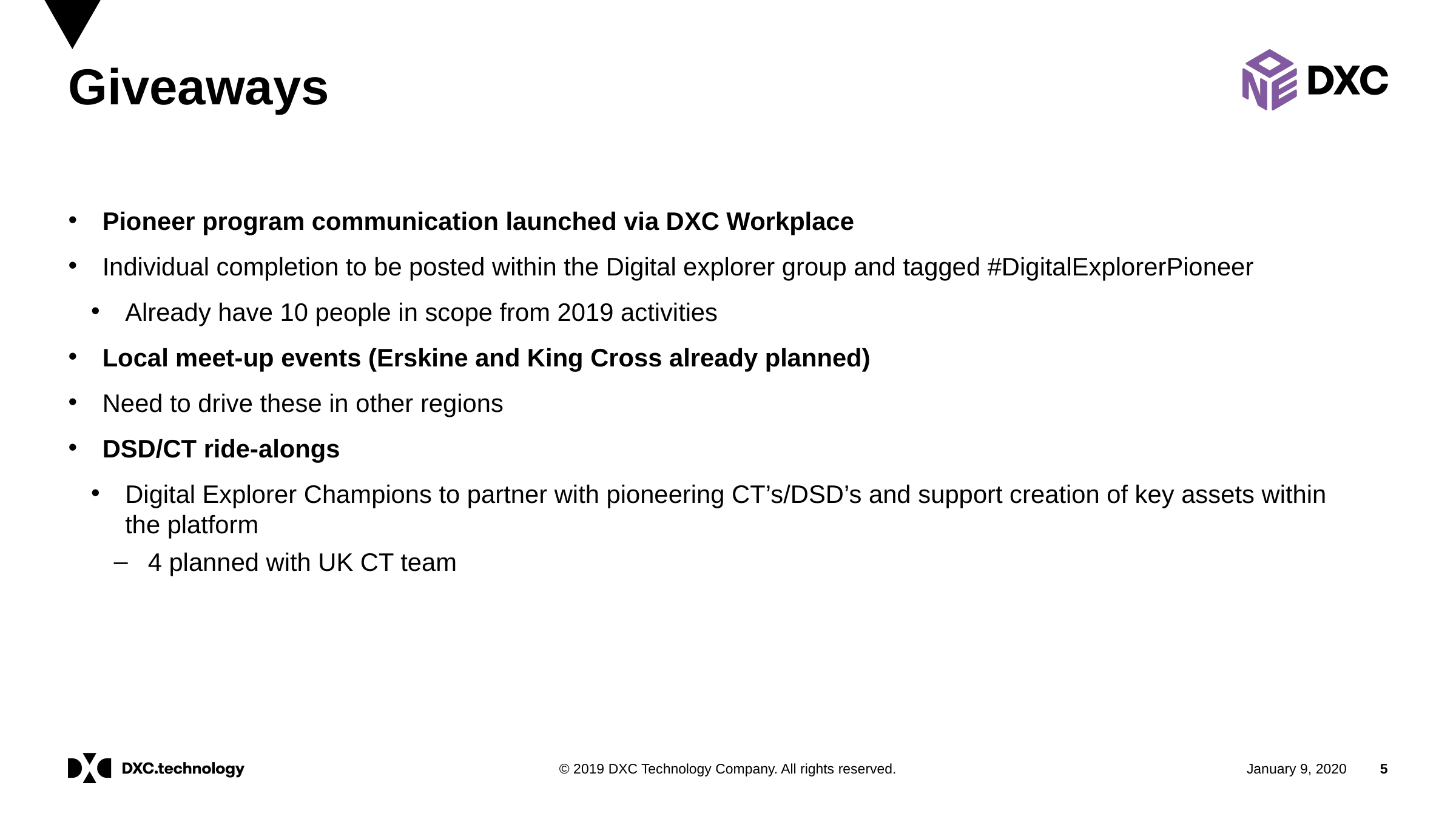

# Giveaways
Pioneer program communication launched via DXC Workplace
Individual completion to be posted within the Digital explorer group and tagged #DigitalExplorerPioneer
Already have 10 people in scope from 2019 activities
Local meet-up events (Erskine and King Cross already planned)
Need to drive these in other regions
DSD/CT ride-alongs
Digital Explorer Champions to partner with pioneering CT’s/DSD’s and support creation of key assets within the platform
4 planned with UK CT team